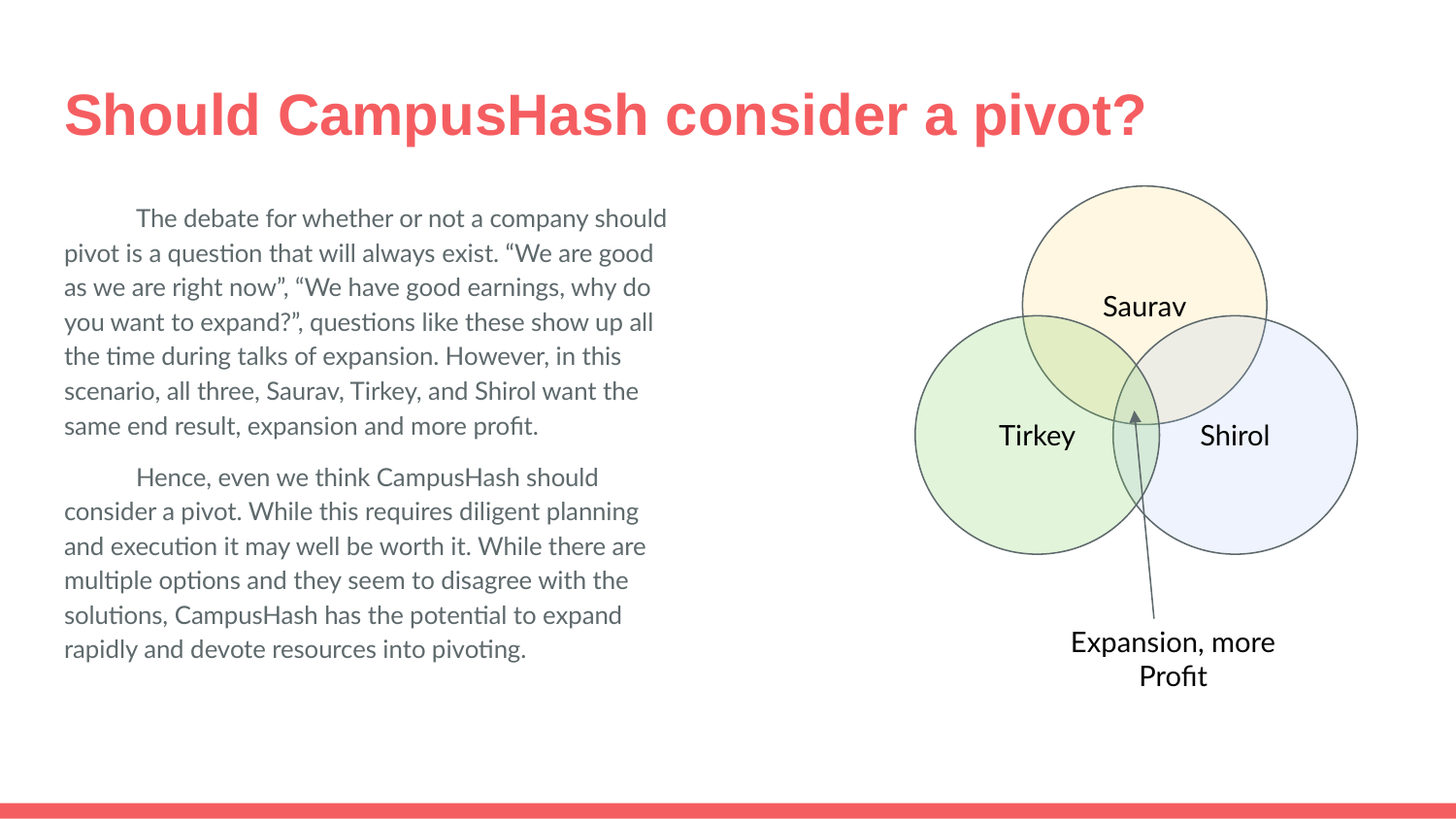

# Should CampusHash consider a pivot?
The debate for whether or not a company should pivot is a question that will always exist. “We are good as we are right now”, “We have good earnings, why do you want to expand?”, questions like these show up all the time during talks of expansion. However, in this scenario, all three, Saurav, Tirkey, and Shirol want the same end result, expansion and more profit.
Hence, even we think CampusHash should consider a pivot. While this requires diligent planning and execution it may well be worth it. While there are multiple options and they seem to disagree with the solutions, CampusHash has the potential to expand rapidly and devote resources into pivoting.
Saurav

Tirkey
Shirol
Expansion, more Profit